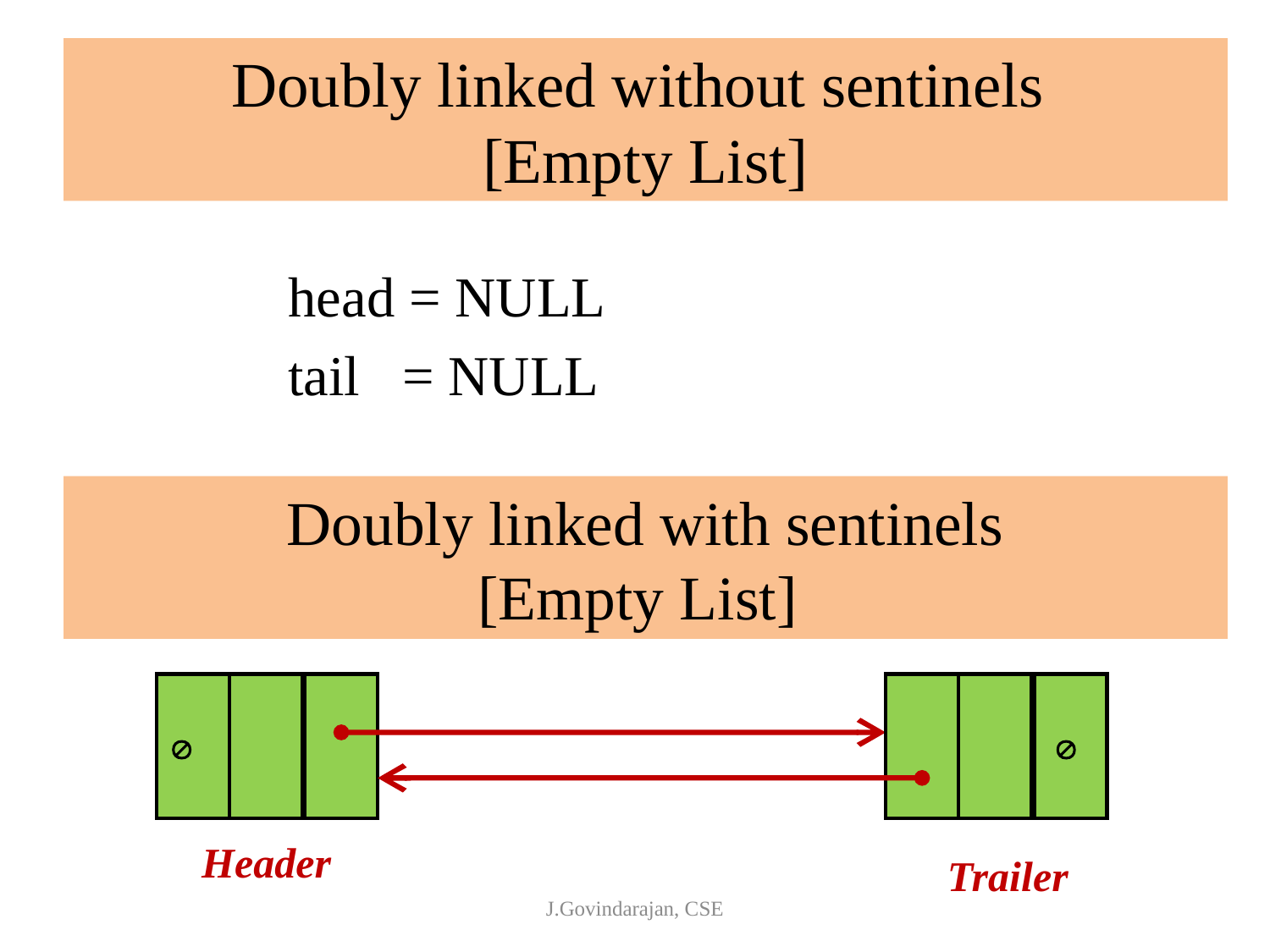

# Doubly linked without sentinels [Empty List]
   head = NULL
   tail   = NULL
Doubly linked with sentinels
[Empty List]
∅

 ∅

Header
Trailer
J.Govindarajan, CSE